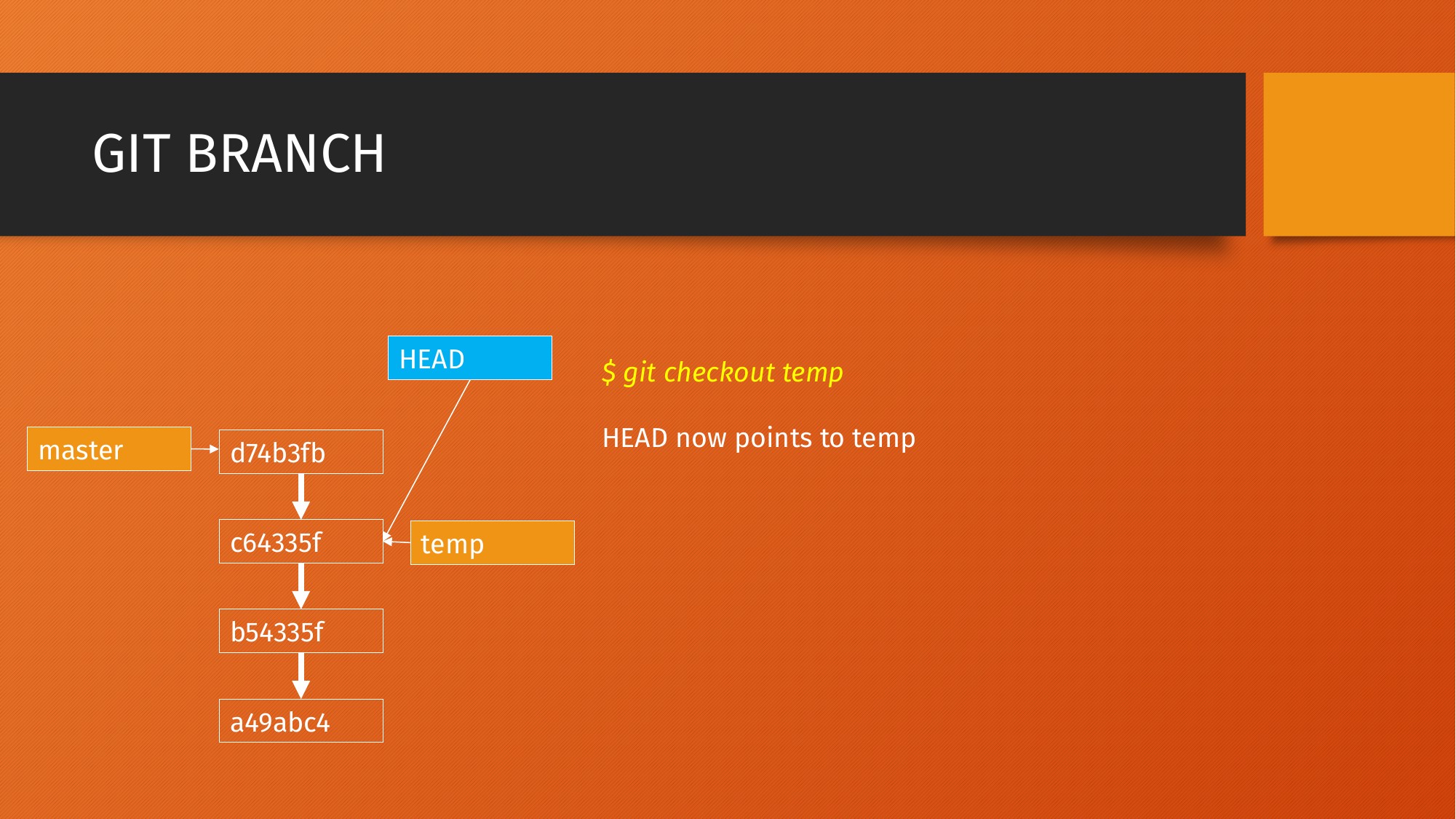

# GIT BRANCH
HEAD
$ git checkout temp

HEAD now points to temp
master
d74b3fb
c64335f
temp
b54335f
a49abc4